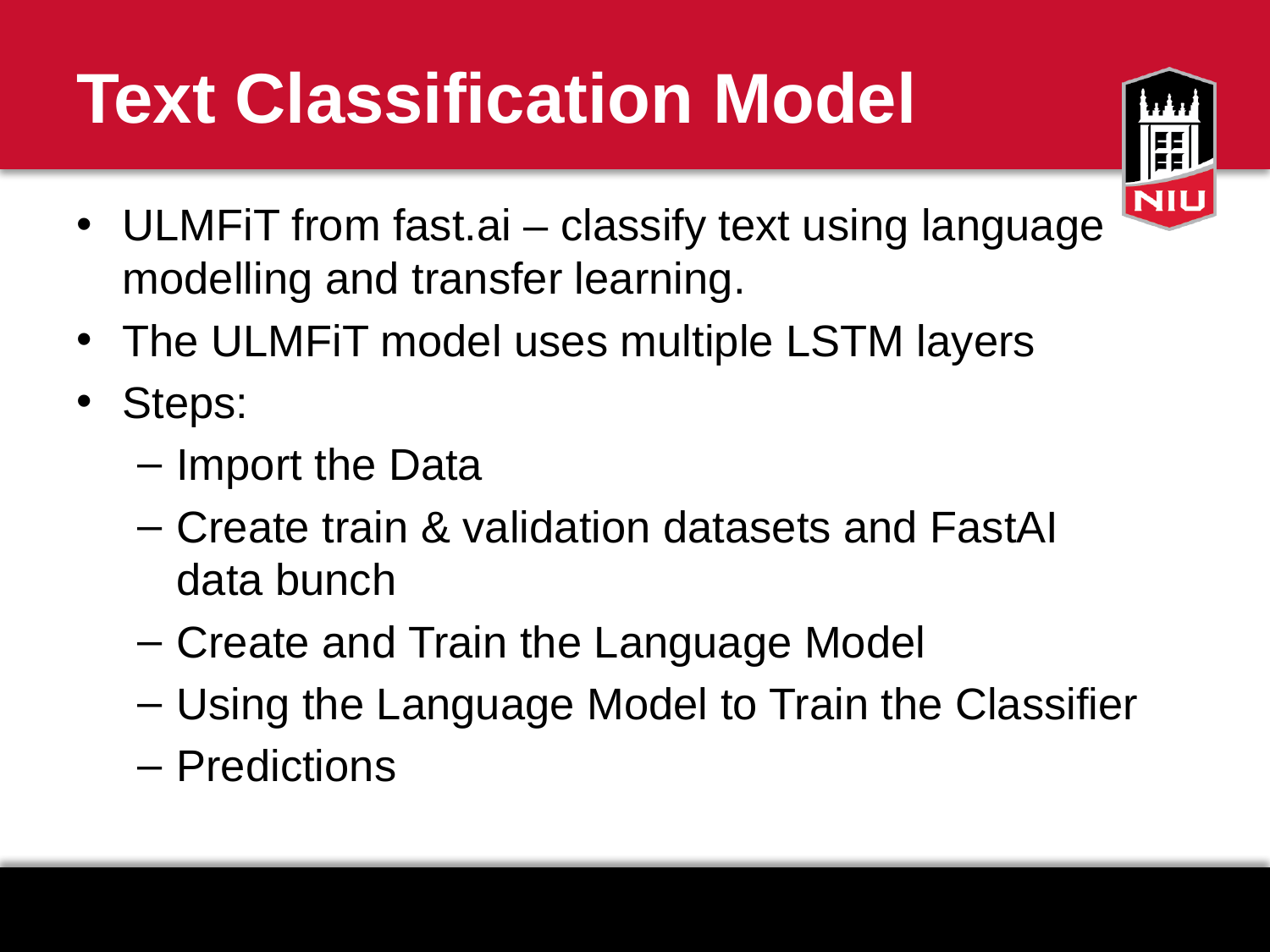

# Text Classification Model
ULMFiT from fast.ai – classify text using language modelling and transfer learning.
The ULMFiT model uses multiple LSTM layers
Steps:
Import the Data
Create train & validation datasets and FastAI data bunch
Create and Train the Language Model
Using the Language Model to Train the Classifier
Predictions